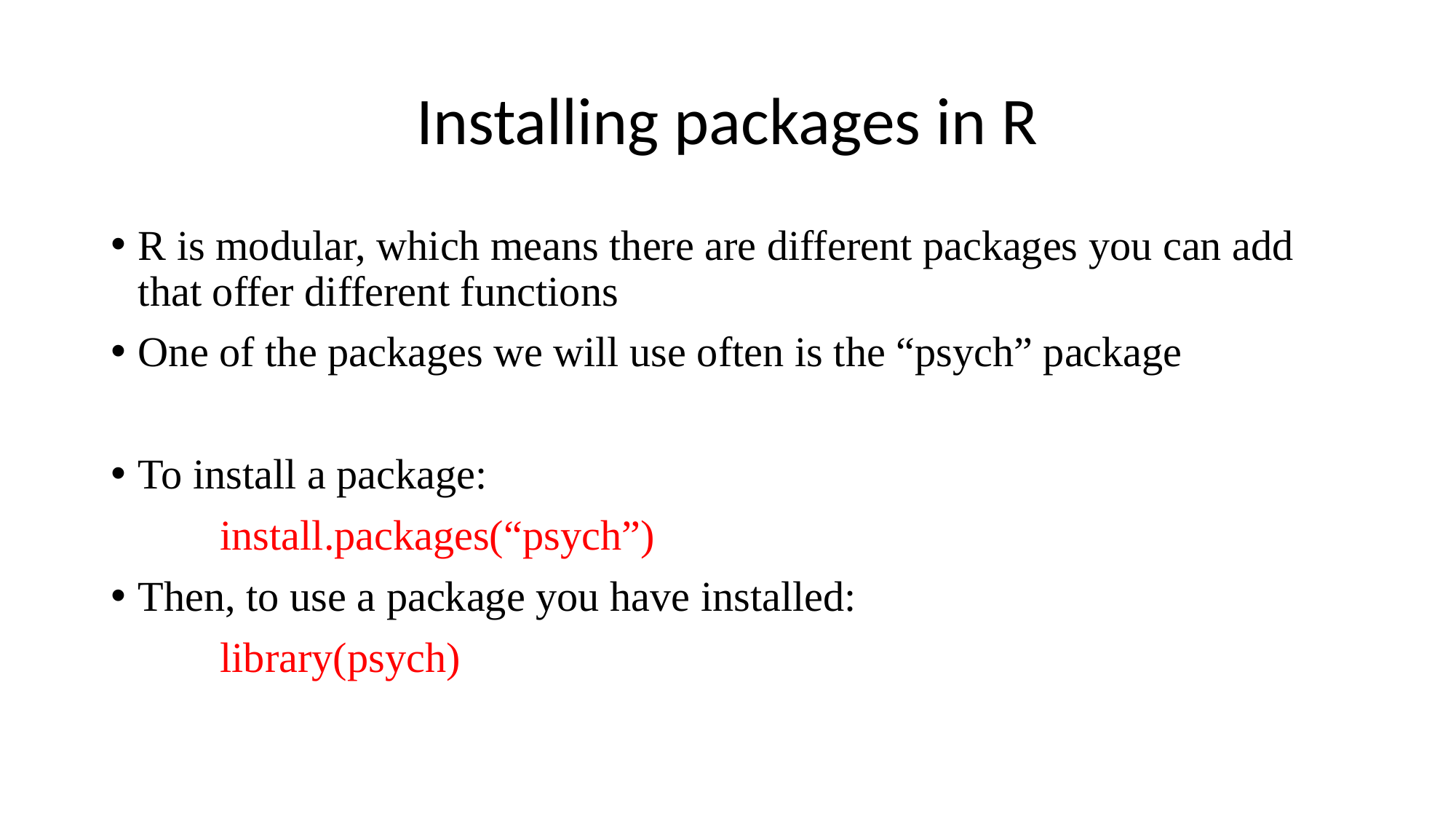

# Installing packages in R
R is modular, which means there are different packages you can add that offer different functions
One of the packages we will use often is the “psych” package

To install a package:
	install.packages(“psych”)
Then, to use a package you have installed:
	library(psych)